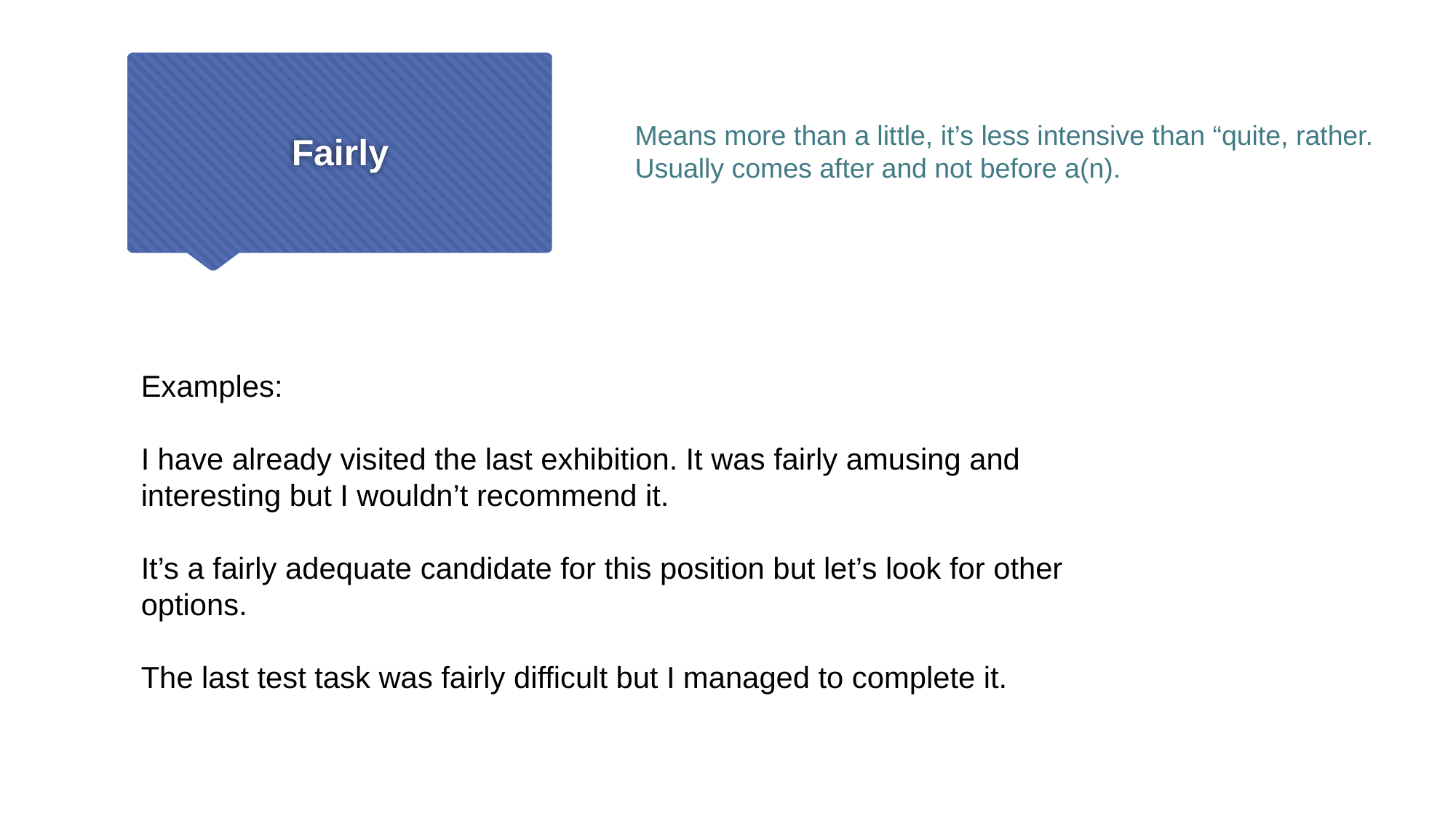

Means more than a little, it’s less intensive than “quite, rather.
Usually comes after and not before a(n).
# Fairly
Examples:

I have already visited the last exhibition. It was fairly amusing and interesting but I wouldn’t recommend it.

It’s a fairly adequate candidate for this position but let’s look for other options.

The last test task was fairly difficult but I managed to complete it.